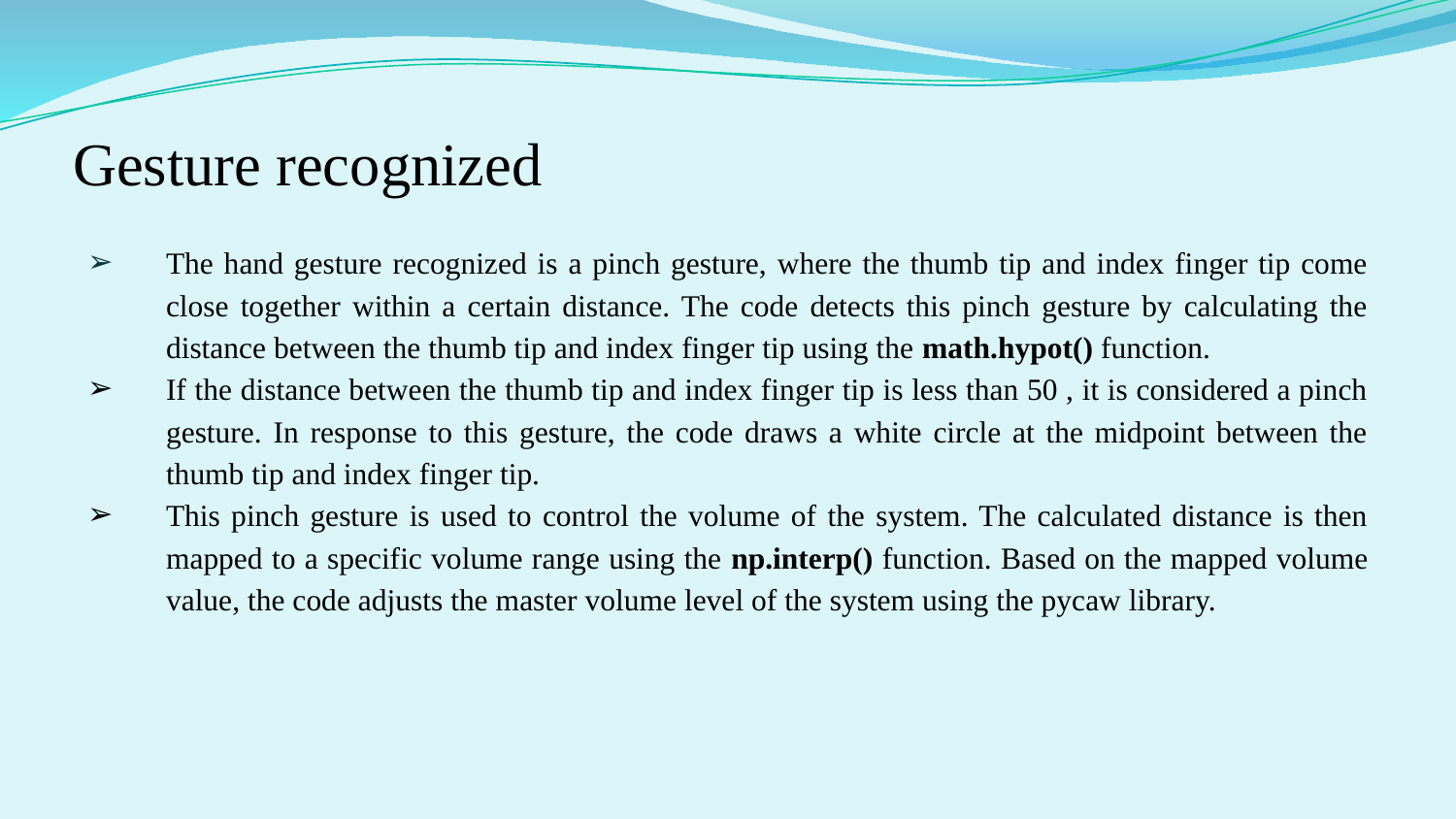

# Gesture recognized
The hand gesture recognized is a pinch gesture, where the thumb tip and index finger tip come close together within a certain distance. The code detects this pinch gesture by calculating the distance between the thumb tip and index finger tip using the math.hypot() function.
If the distance between the thumb tip and index finger tip is less than 50 , it is considered a pinch gesture. In response to this gesture, the code draws a white circle at the midpoint between the thumb tip and index finger tip.
This pinch gesture is used to control the volume of the system. The calculated distance is then mapped to a specific volume range using the np.interp() function. Based on the mapped volume value, the code adjusts the master volume level of the system using the pycaw library.